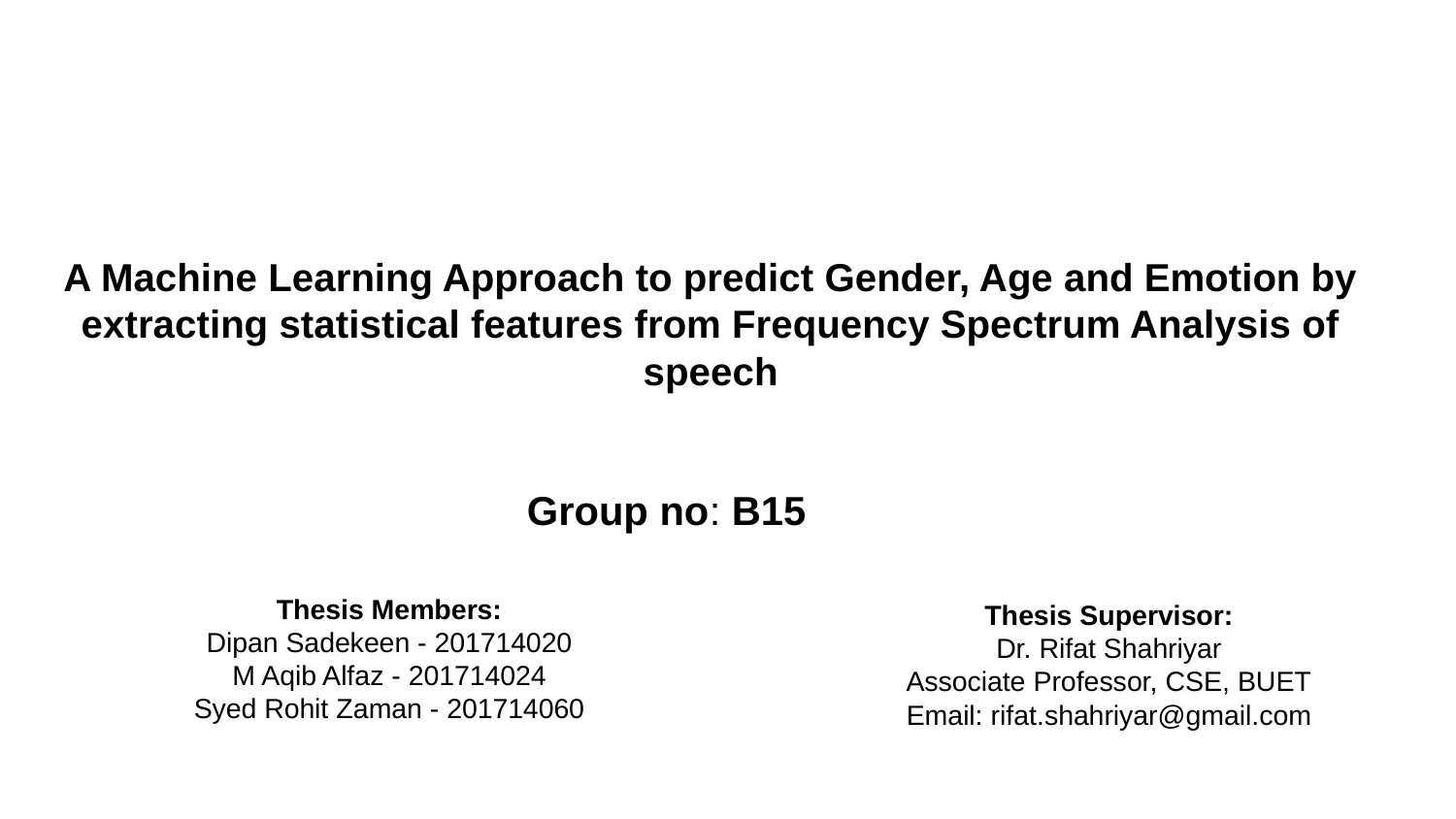

# A Machine Learning Approach to predict Gender, Age and Emotion by extracting statistical features from Frequency Spectrum Analysis of speech

Group no: B15
Thesis Members:
Dipan Sadekeen - 201714020
M Aqib Alfaz - 201714024
Syed Rohit Zaman - 201714060
Thesis Supervisor:
Dr. Rifat Shahriyar
Associate Professor, CSE, BUET
Email: rifat.shahriyar@gmail.com